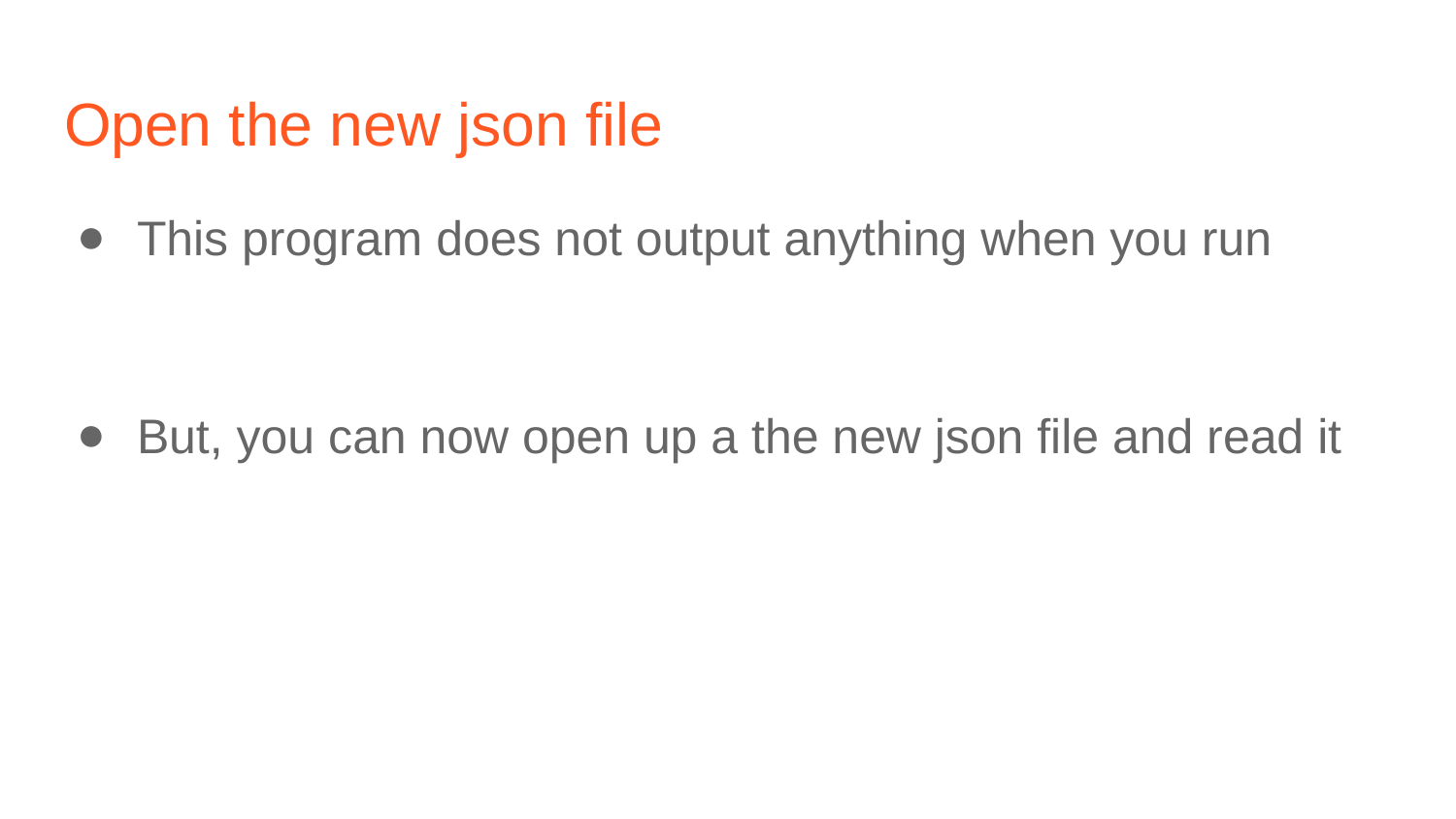

# Open the new json file
This program does not output anything when you run

But, you can now open up a the new json file and read it